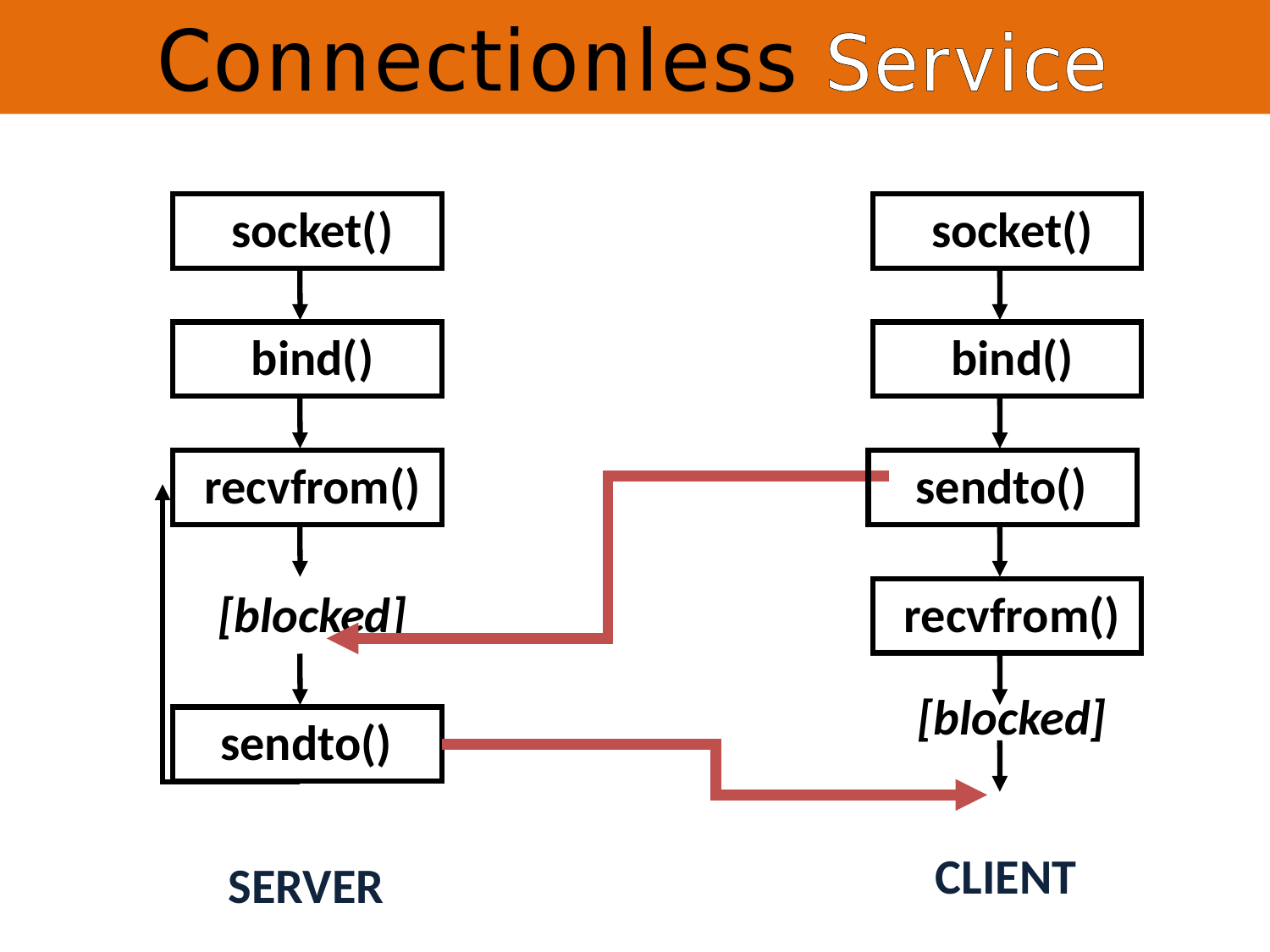

Connectionless Service
socket()

socket()

bind()

bind()

sendto()
recvfrom()

[blocked]
recvfrom()

[blocked]
sendto()

CLIENT
SERVER